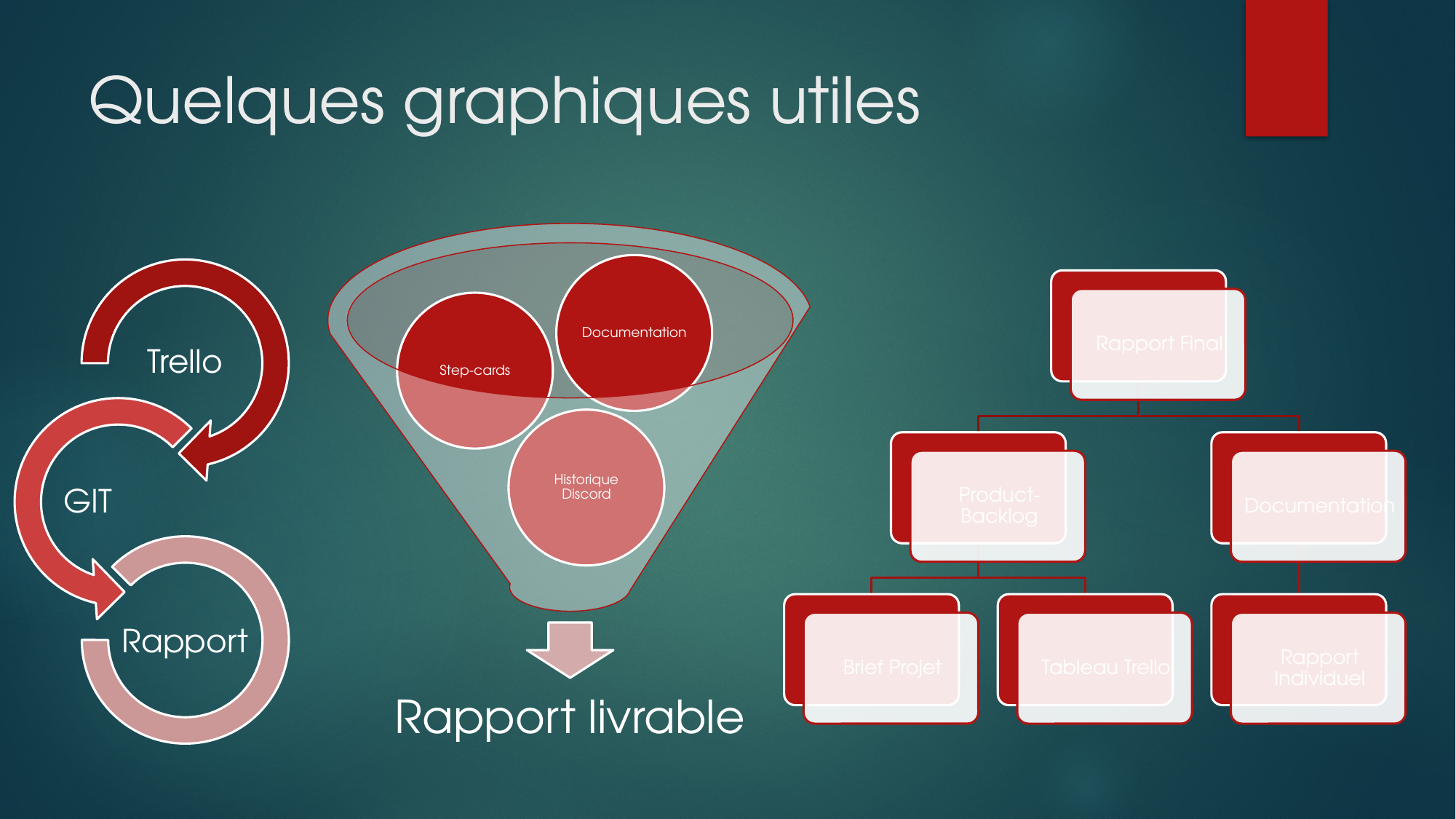

# Quelques graphiques utiles
Rapport livrable
Historique Discord
Step-cards
Documentation
Trello
GIT
Rapport
Rapport Final
Product-Backlog
Brief Projet
Tableau Trello
Documentation
Rapport Individuel